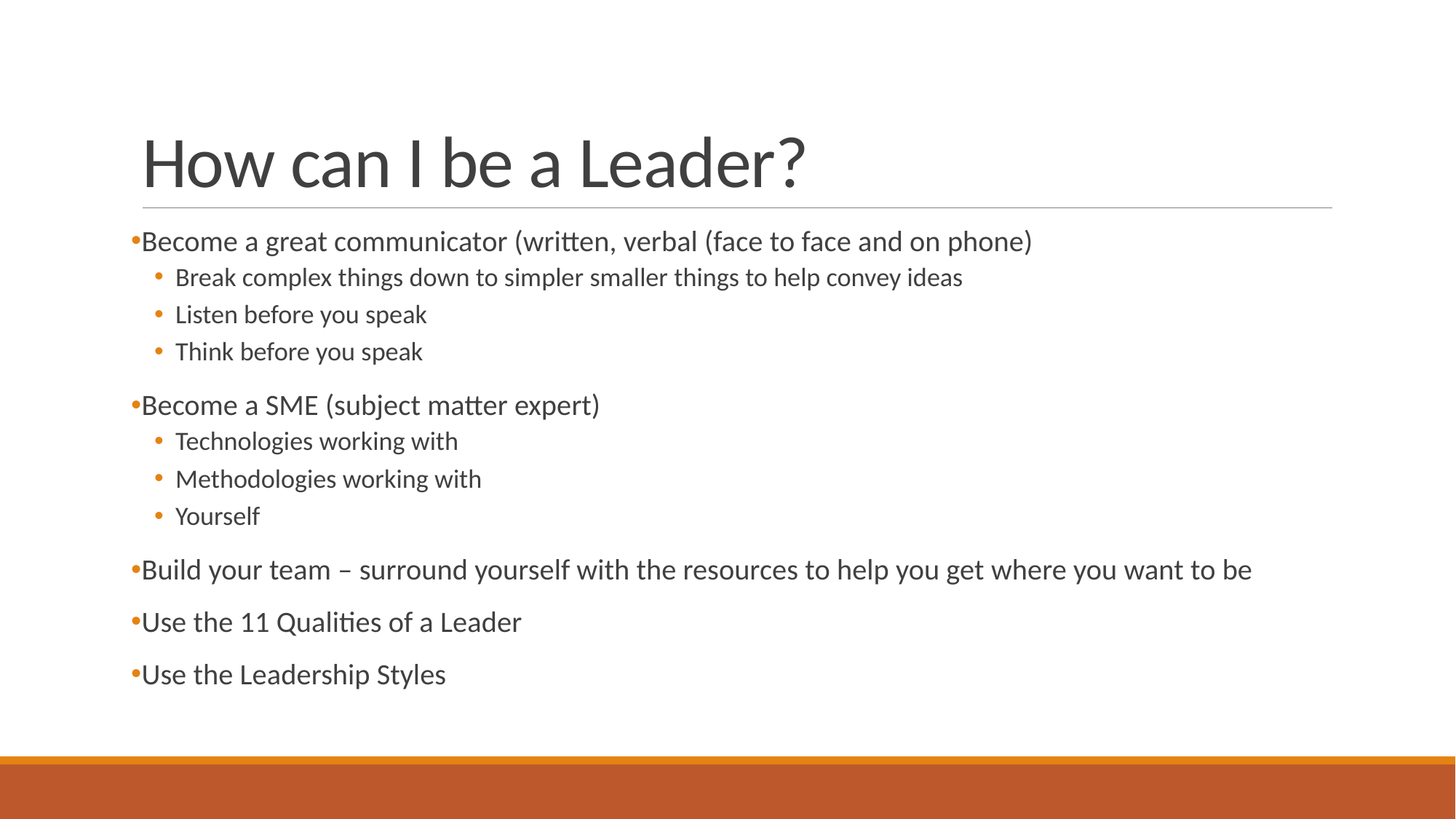

# How can I be a Leader?
Become a great communicator (written, verbal (face to face and on phone)
Break complex things down to simpler smaller things to help convey ideas
Listen before you speak
Think before you speak
Become a SME (subject matter expert)
Technologies working with
Methodologies working with
Yourself
Build your team – surround yourself with the resources to help you get where you want to be
Use the 11 Qualities of a Leader
Use the Leadership Styles